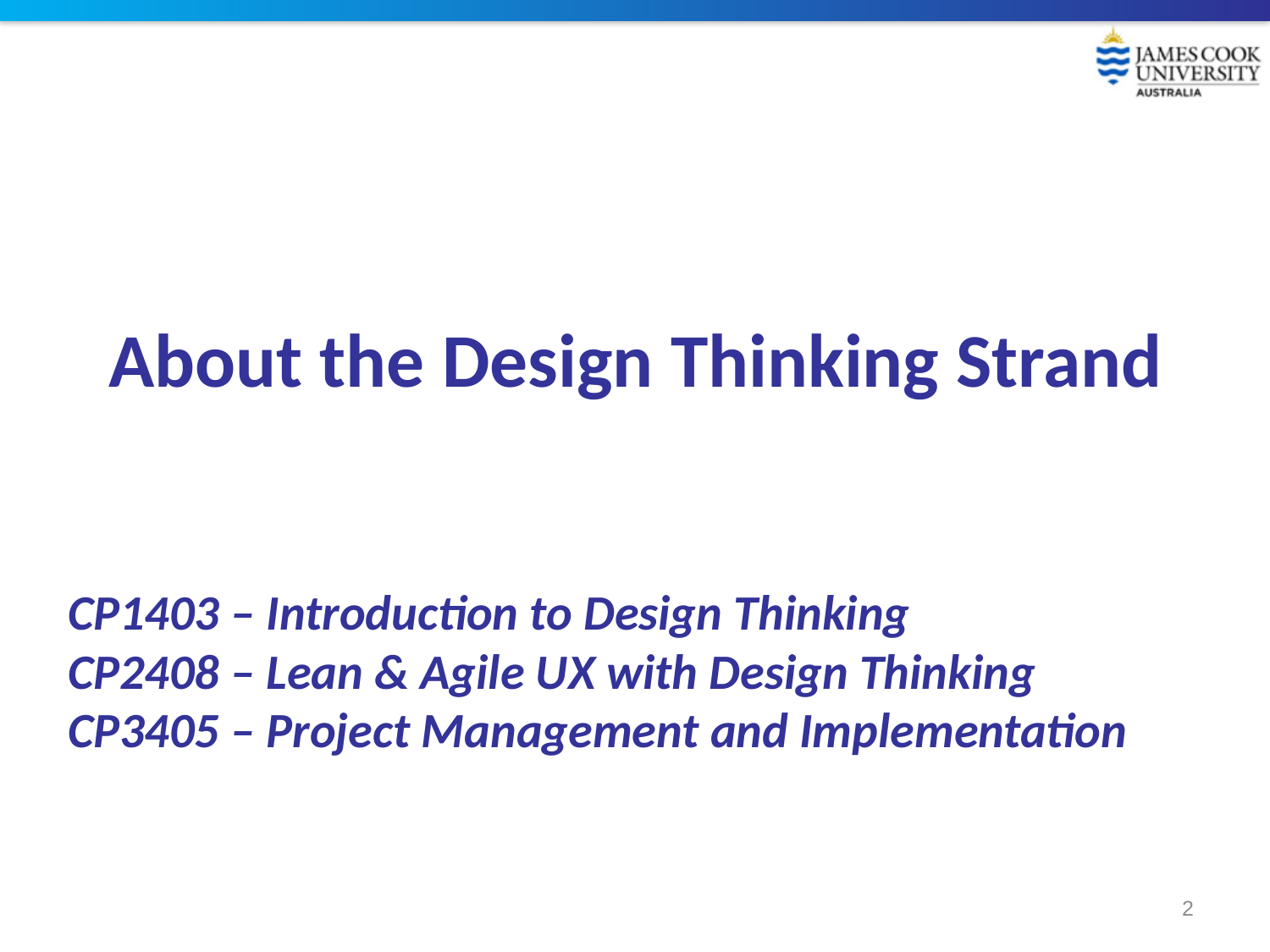

# About the Design Thinking Strand
CP1403 – Introduction to Design Thinking
CP2408 – Lean & Agile UX with Design Thinking
CP3405 – Project Management and Implementation
2